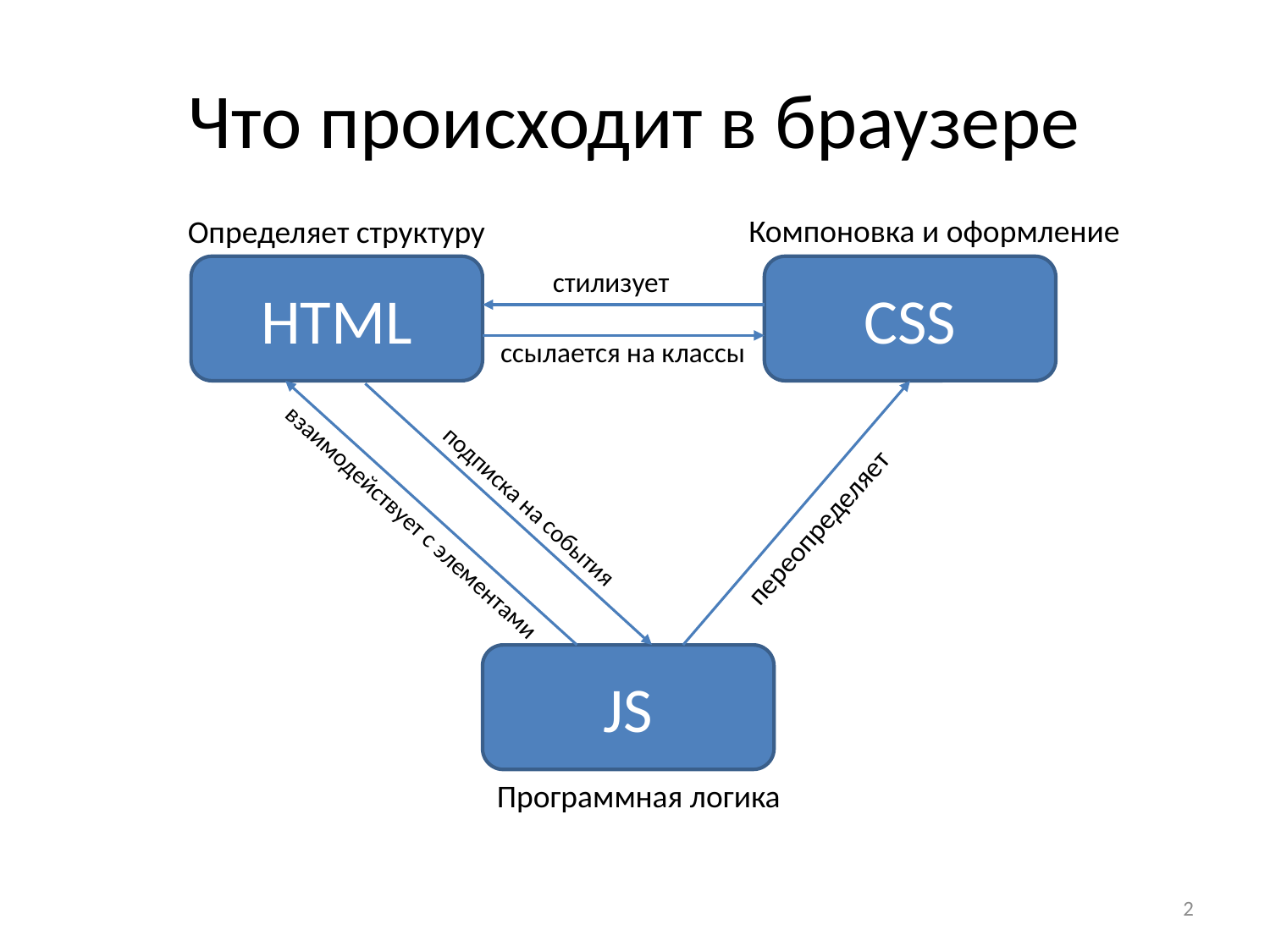

# Что происходит в браузере
Компоновка и оформление
Определяет структуру
HTML
CSS
стилизует
ссылается на классы
подписка на события
взаимодействует с элементами
переопределяет
JS
Программная логика
2